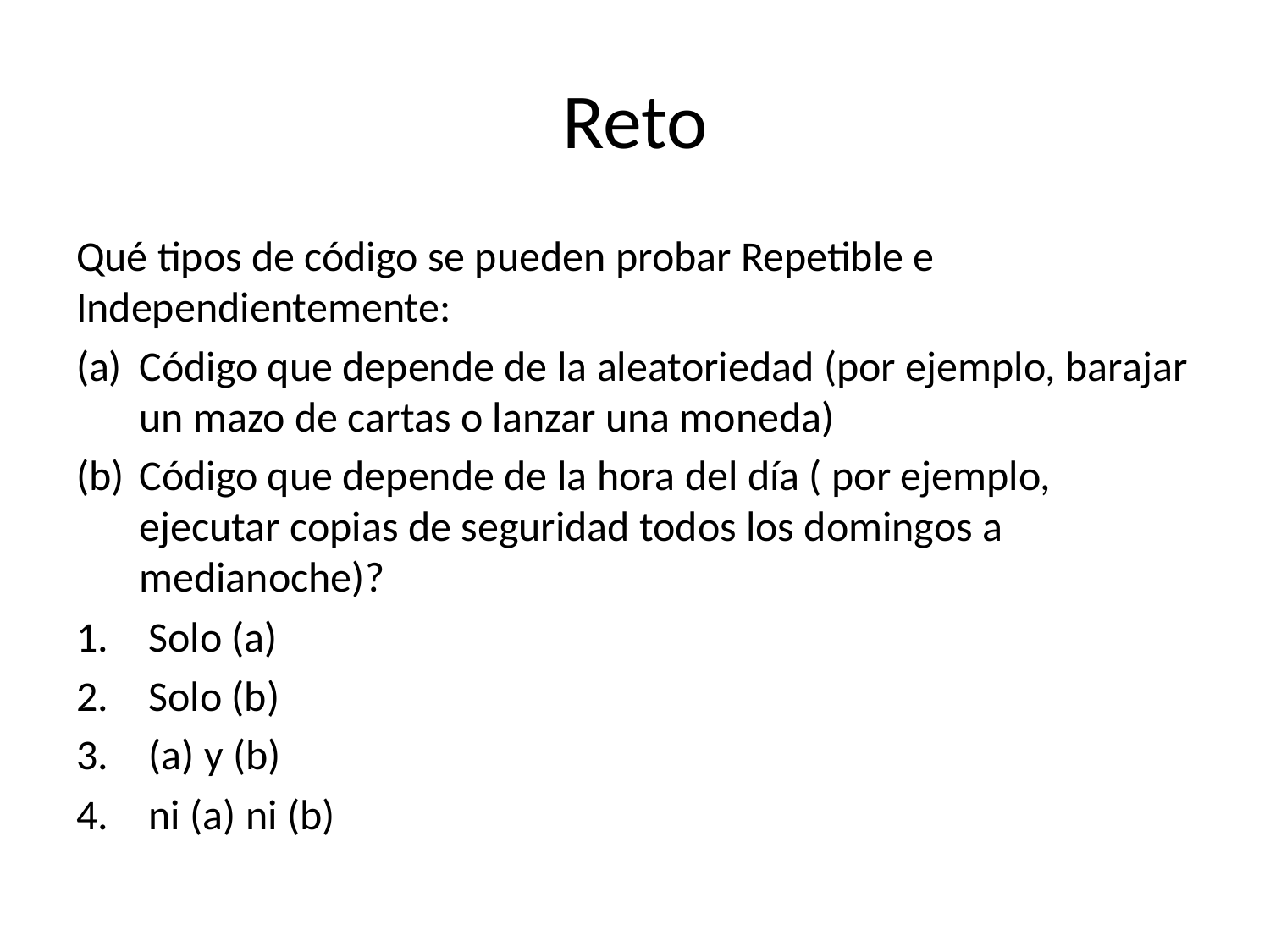

# Reto
Qué tipos de código se pueden probar Repetible e Independientemente:
Código que depende de la aleatoriedad (por ejemplo, barajar un mazo de cartas o lanzar una moneda)
Código que depende de la hora del día ( por ejemplo, ejecutar copias de seguridad todos los domingos a medianoche)?
 Solo (a)
 Solo (b)
 (a) y (b)
 ni (a) ni (b)